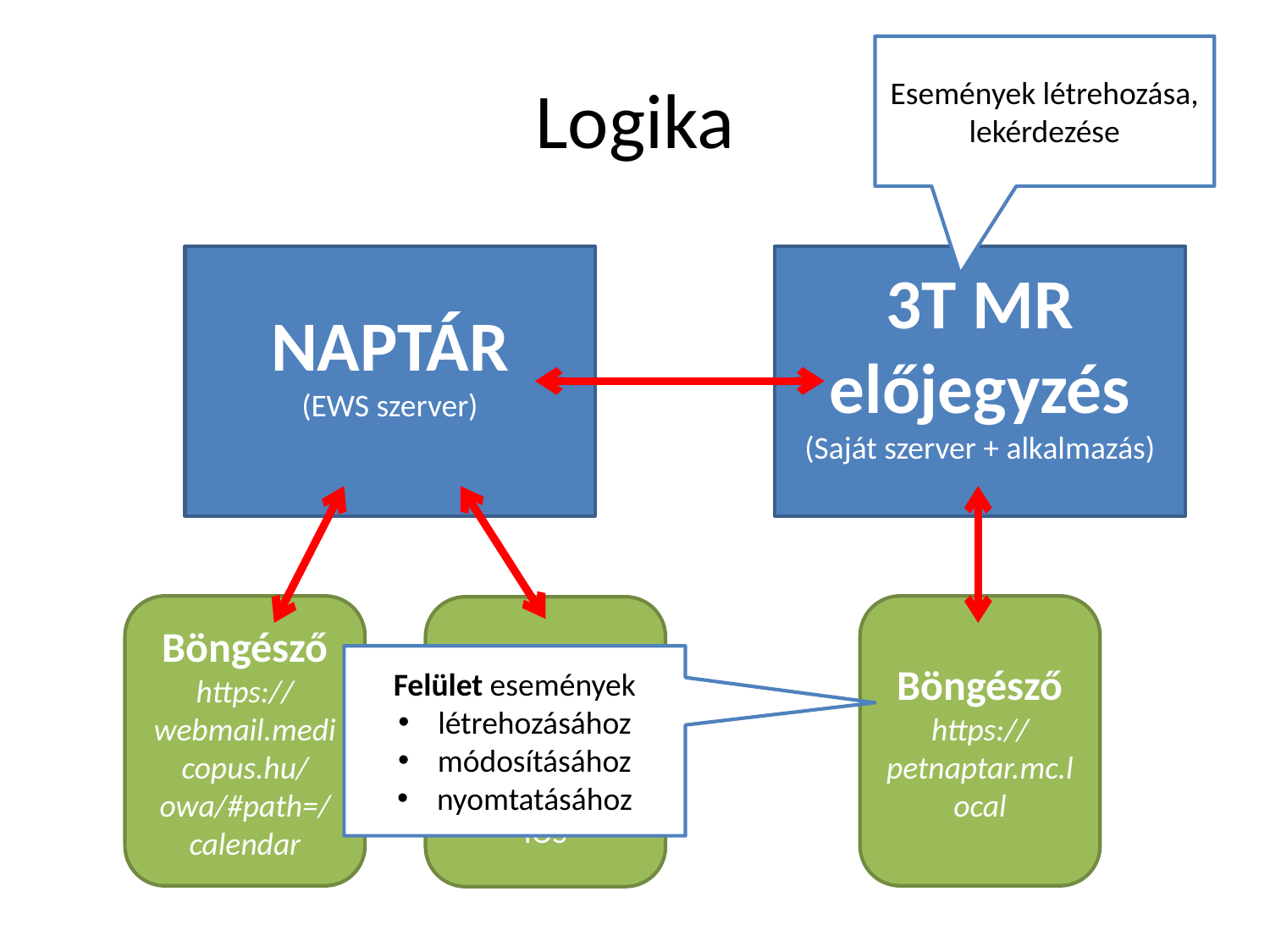

Események létrehozása, lekérdezése
# Logika
NAPTÁR
(EWS szerver)

3T MR előjegyzés
(Saját szerver + alkalmazás)

Böngésző
https://webmail.medicopus.hu/owa/#path=/calendar
Böngésző
https://petnaptar.mc.local
Outlook kliens
Windows/
Android/
IOS
Felület események
létrehozásához
módosításához
nyomtatásához